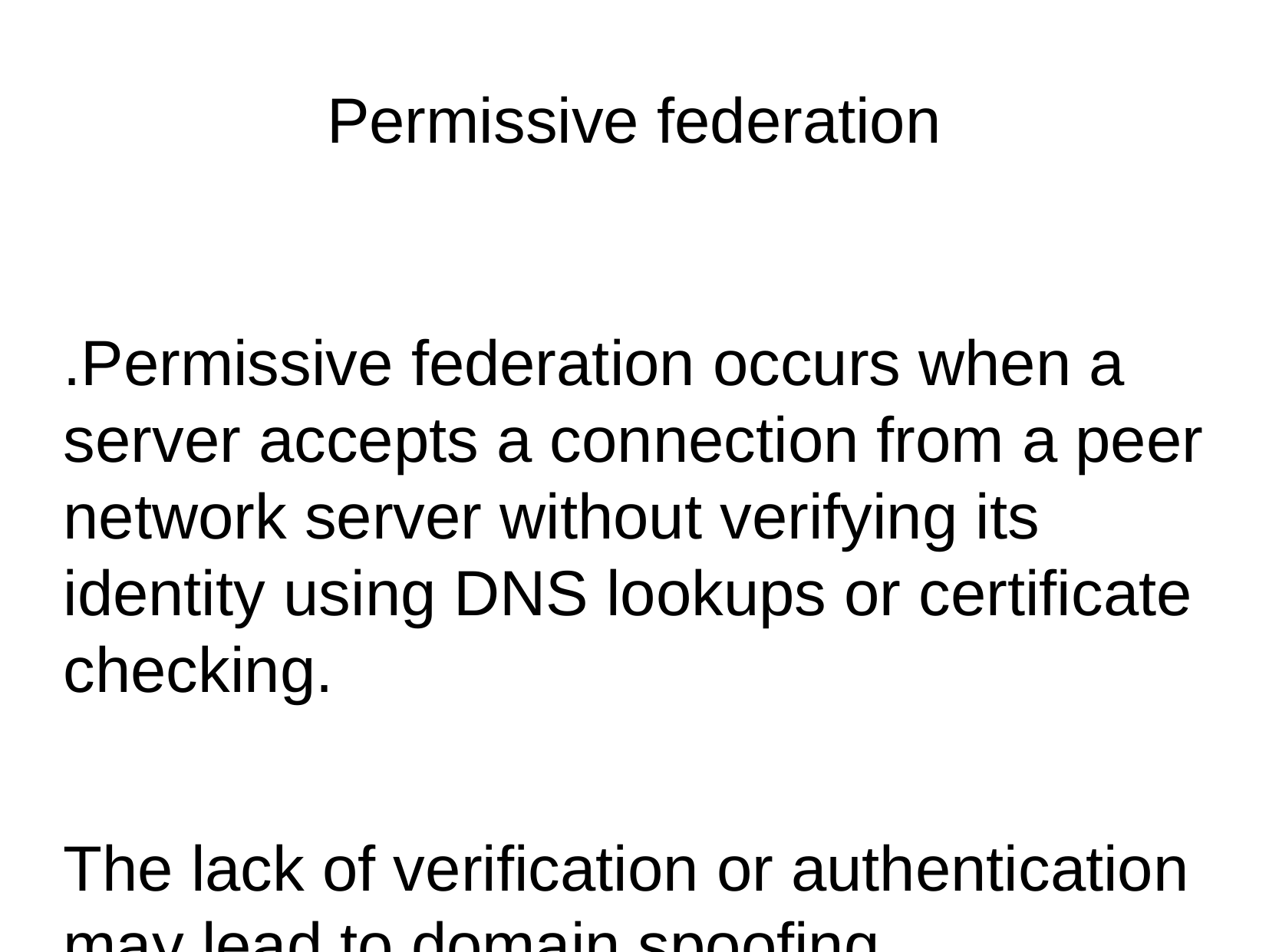

Permissive federation

.Permissive federation occurs when a server accepts a connection from a peer network server without verifying its identity using DNS lookups or certificate checking.

The lack of verification or authentication may lead to domain spoofing